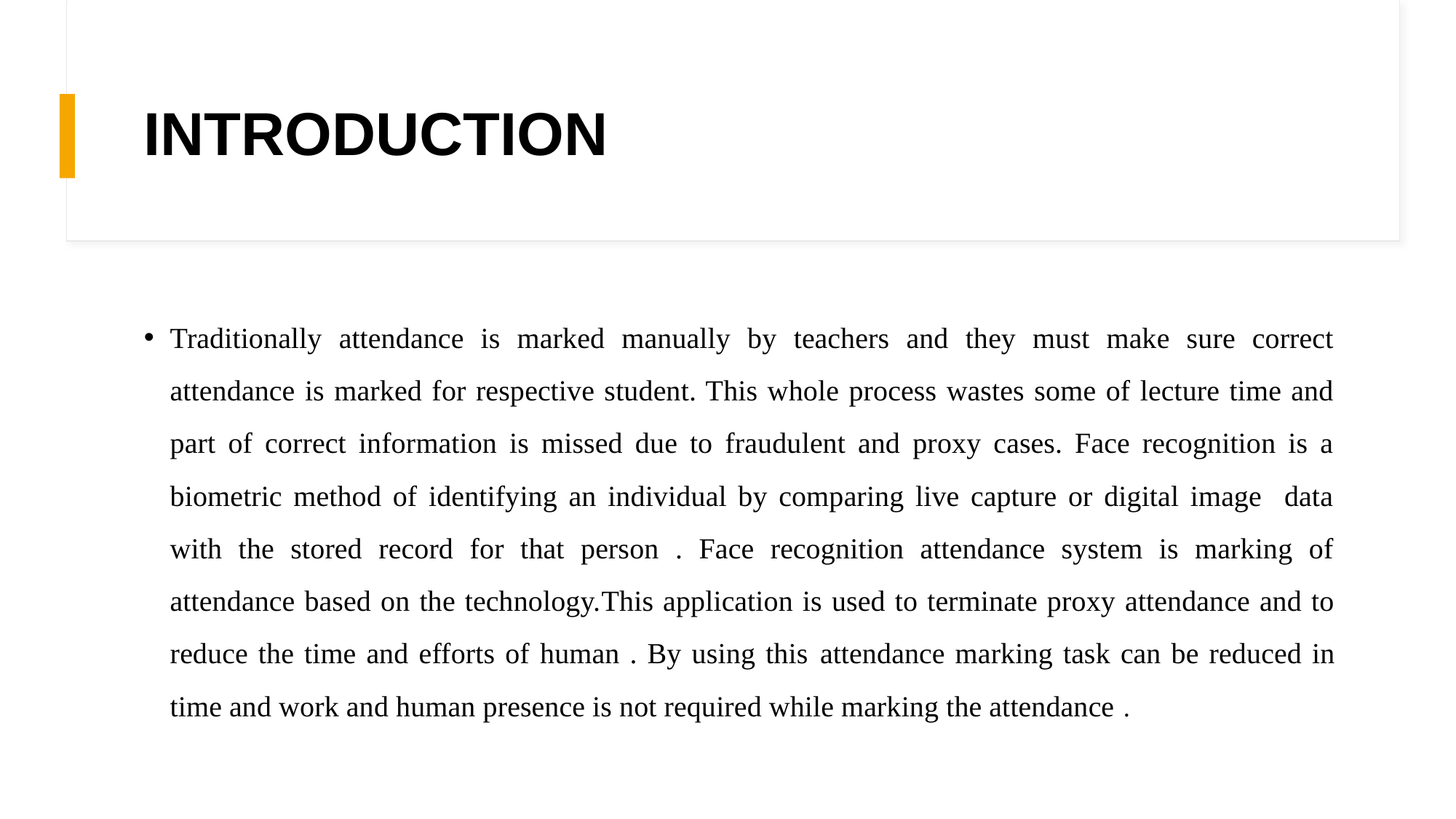

# INTRODUCTION
Traditionally attendance is marked manually by teachers and they must make sure correct attendance is marked for respective student. This whole process wastes some of lecture time and part of correct information is missed due to fraudulent and proxy cases. Face recognition is a biometric method of identifying an individual by comparing live capture or digital image  data with the stored record for that person . Face recognition attendance system is marking of attendance based on the technology.This application is used to terminate proxy attendance and to reduce the time and efforts of human . By using this attendance marking task can be reduced in time and work and human presence is not required while marking the attendance .